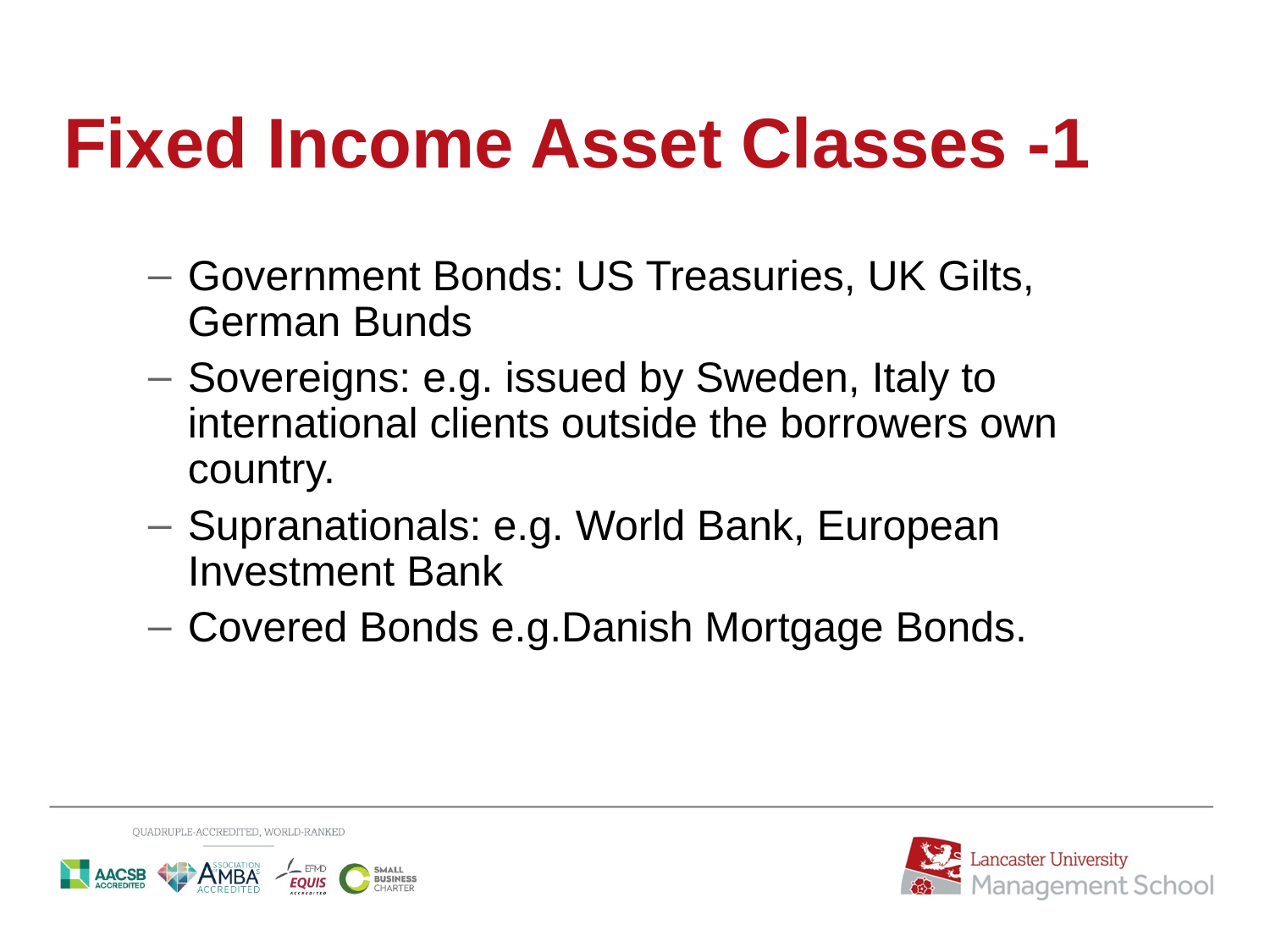

# Fixed Income Asset Classes -1
Government Bonds: US Treasuries, UK Gilts, German Bunds
Sovereigns: e.g. issued by Sweden, Italy to international clients outside the borrowers own country.
Supranationals: e.g. World Bank, European Investment Bank
Covered Bonds e.g.Danish Mortgage Bonds.